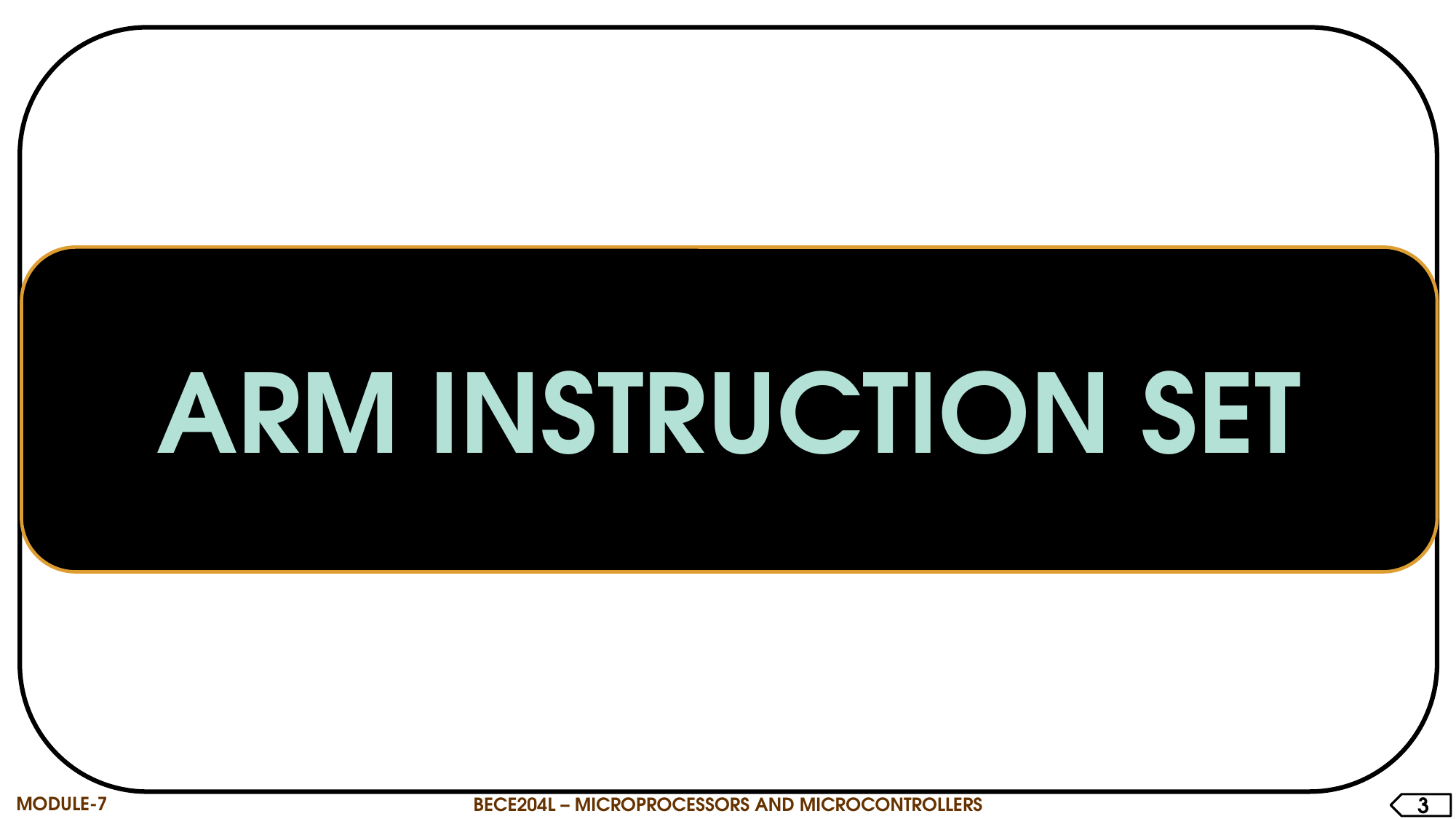

ARM INSTRUCTION SET
3
MODULE-7
BECE204L – MICROPROCESSORS AND MICROCONTROLLERS
3